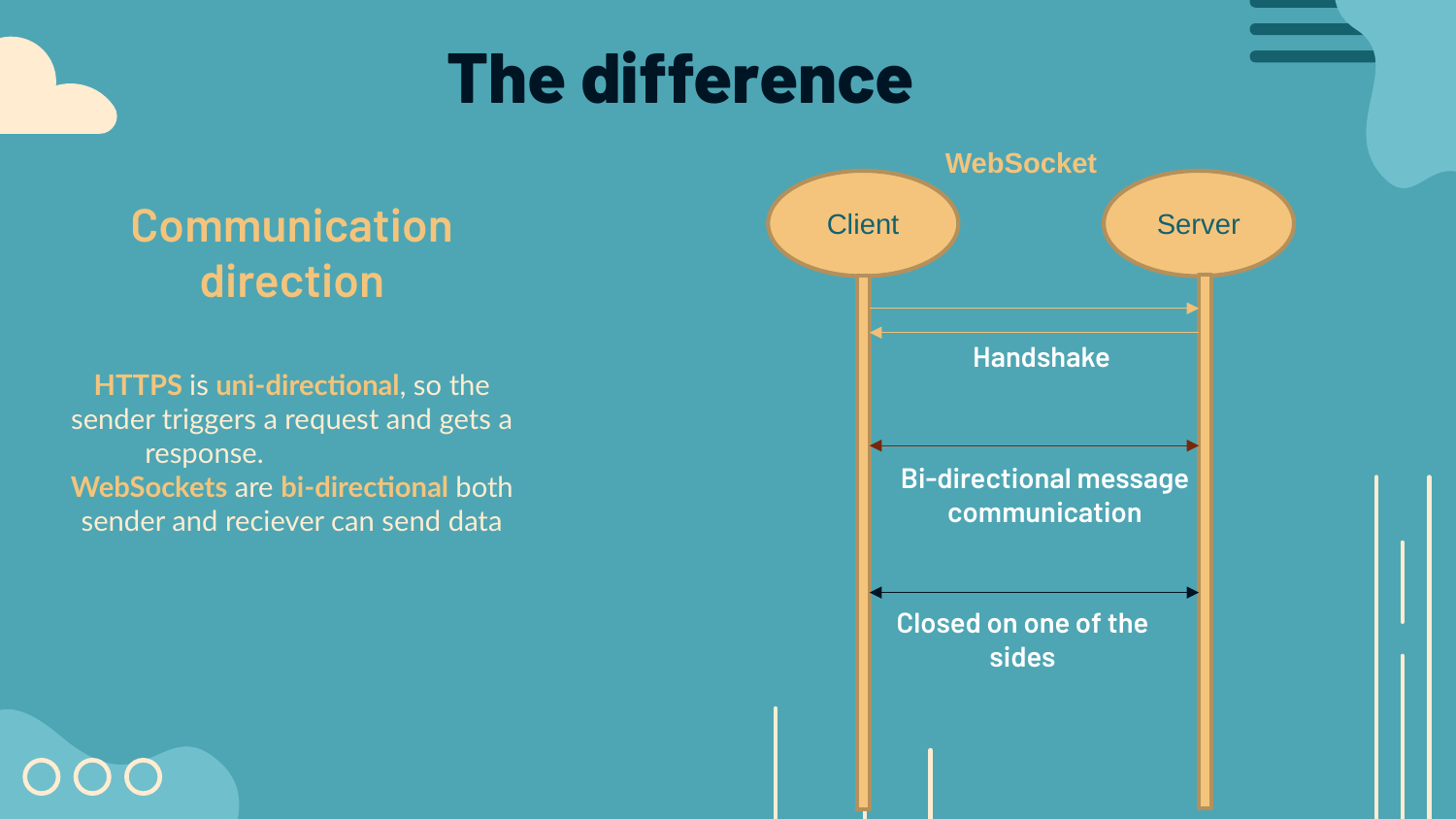

The difference
WebSocket
Client
Server
# Communication direction
HTTPS is uni-directional, so the sender triggers a request and gets a response.                         WebSockets are bi-directional both sender and reciever can send data

Handshake
Bi-directional message communication
Closed on one of the sides